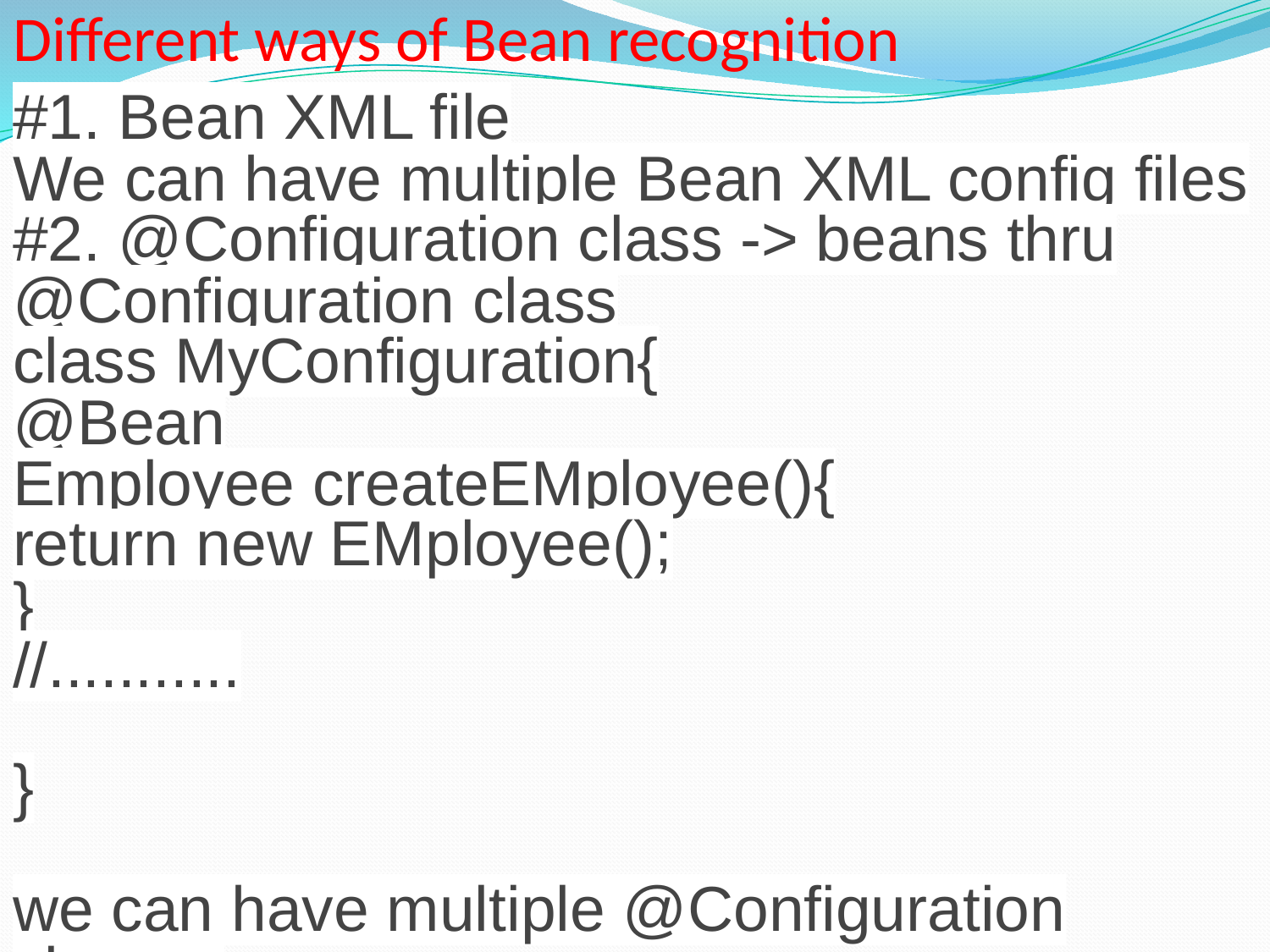

Different ways of Bean recognition
#1. Bean XML file
We can have multiple Bean XML config files
#2. @Configuration class -> beans thru @Configuration class
class MyConfiguration{
@Bean
Employee createEMployee(){
return new EMployee();
}
//...........

}

we can have multiple @Configuration classes
-------------
#3. @ComponentScan("package.name, package1.name") //only one place

@Component
class A{
}

@Component
class B{
}
------------
#4. Here also componentScan
@Service
@Repository